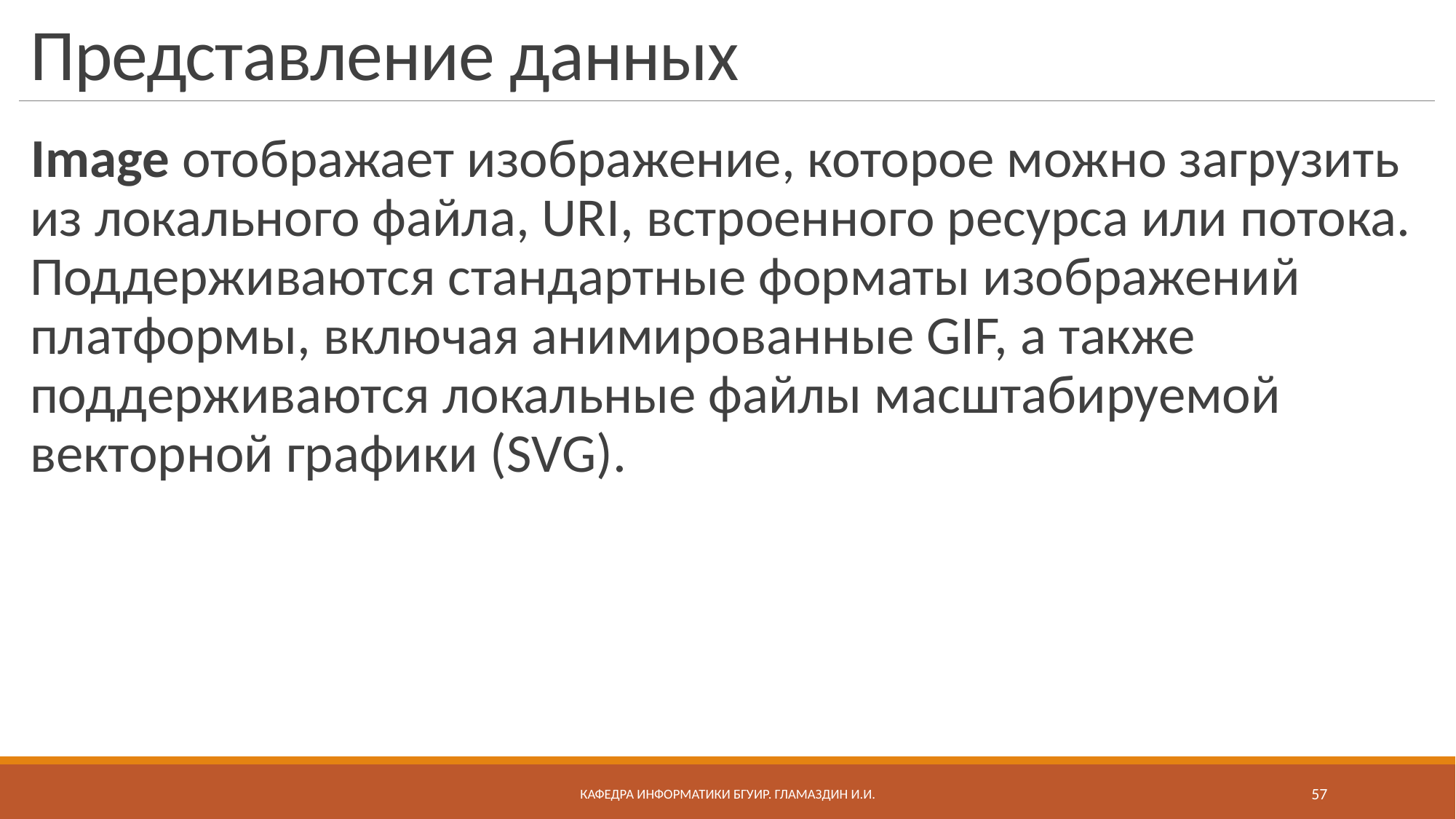

# Представление данных
Image отображает изображение, которое можно загрузить из локального файла, URI, встроенного ресурса или потока. Поддерживаются стандартные форматы изображений платформы, включая анимированные GIF, а также поддерживаются локальные файлы масштабируемой векторной графики (SVG).
Кафедра информатики бгуир. Гламаздин И.и.
57